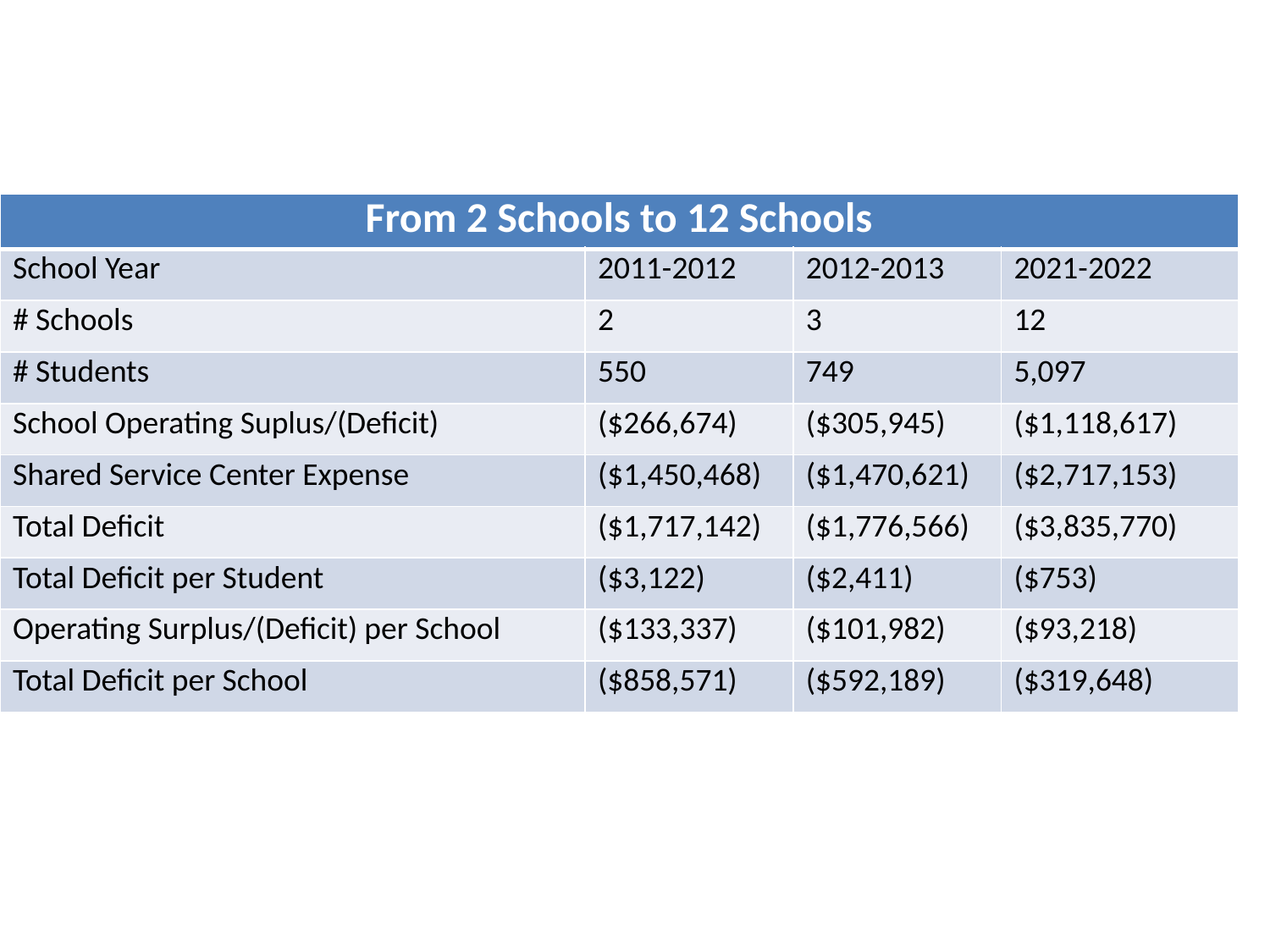

| From 2 Schools to 12 Schools |  |  |  |
| --- | --- | --- | --- |
| School Year | 2011-2012 | 2012-2013 | 2021-2022 |
| # Schools | 2 | 3 | 12 |
| # Students | 550 | 749 | 5,097 |
| School Operating Suplus/(Deficit) | ($266,674) | ($305,945) | ($1,118,617) |
| Shared Service Center Expense | ($1,450,468) | ($1,470,621) | ($2,717,153) |
| Total Deficit | ($1,717,142) | ($1,776,566) | ($3,835,770) |
| Total Deficit per Student | ($3,122) | ($2,411) | ($753) |
| Operating Surplus/(Deficit) per School | ($133,337) | ($101,982) | ($93,218) |
| Total Deficit per School | ($858,571) | ($592,189) | ($319,648) |